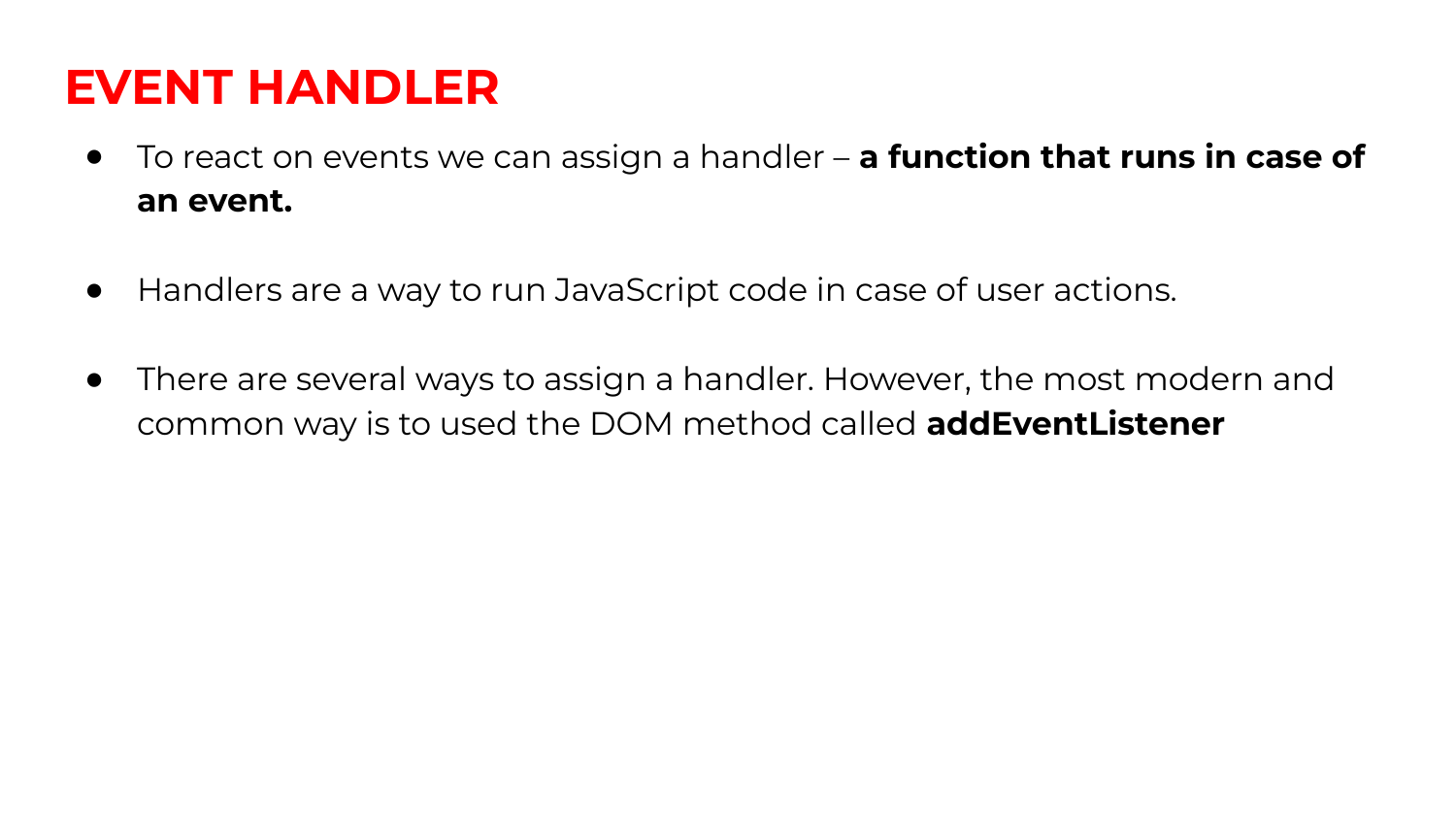

# EVENT HANDLER

To react on events we can assign a handler – a function that runs in case of an event.

Handlers are a way to run JavaScript code in case of user actions.

There are several ways to assign a handler. However, the most modern and common way is to used the DOM method called addEventListener